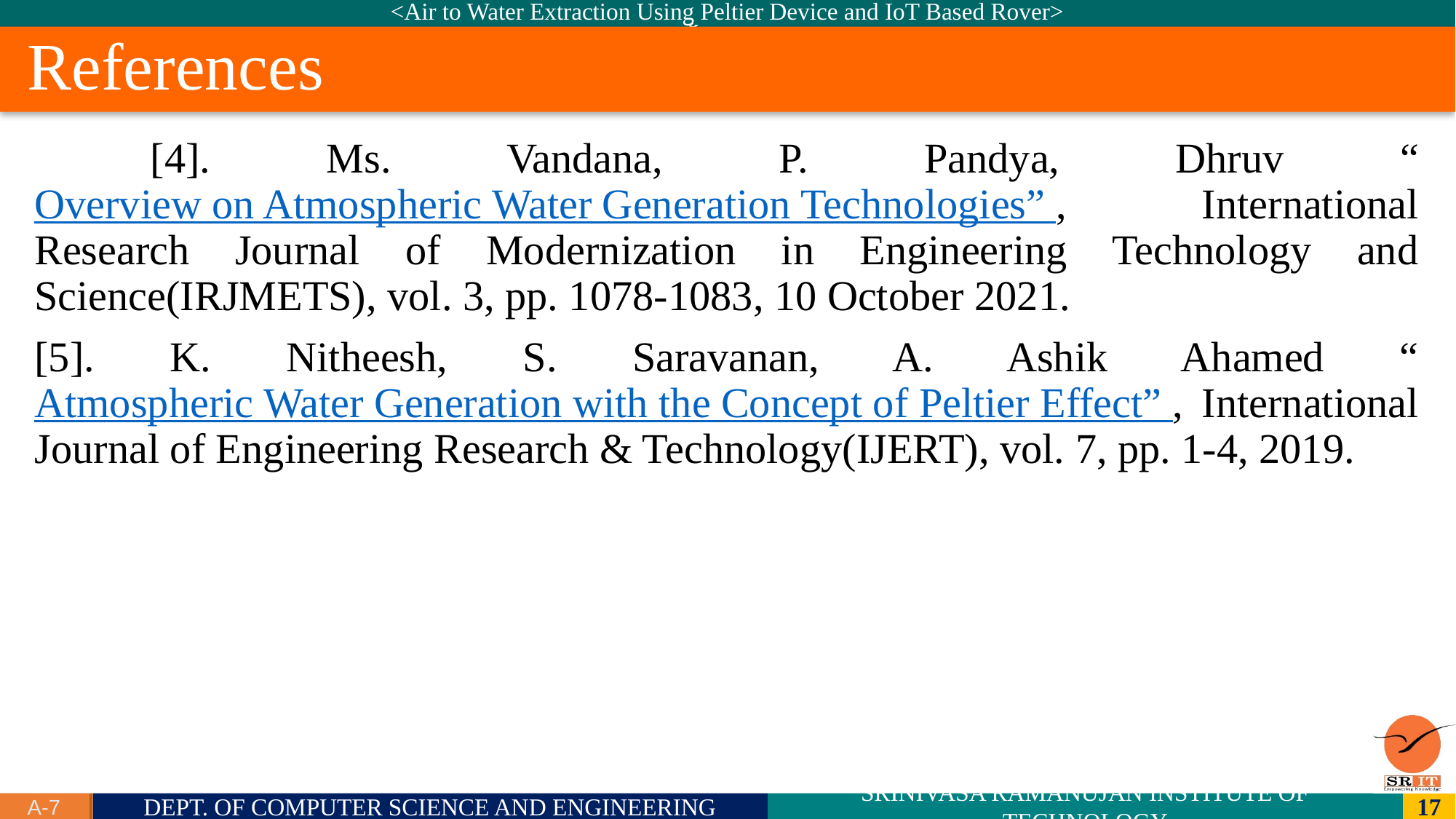

Air to Water Extraction Using Peltier Device and IoT Based Rover
<Air to Water Extraction Using Peltier Device and IoT Based Rover>
# References
 [4]. Ms. Vandana, P. Pandya, Dhruv “Overview on Atmospheric Water Generation Technologies” , International Research Journal of Modernization in Engineering Technology and Science(IRJMETS), vol. 3, pp. 1078-1083, 10 October 2021.
[5]. K. Nitheesh, S. Saravanan, A. Ashik Ahamed “Atmospheric Water Generation with the Concept of Peltier Effect” , International Journal of Engineering Research & Technology(IJERT), vol. 7, pp. 1-4, 2019.

A-7